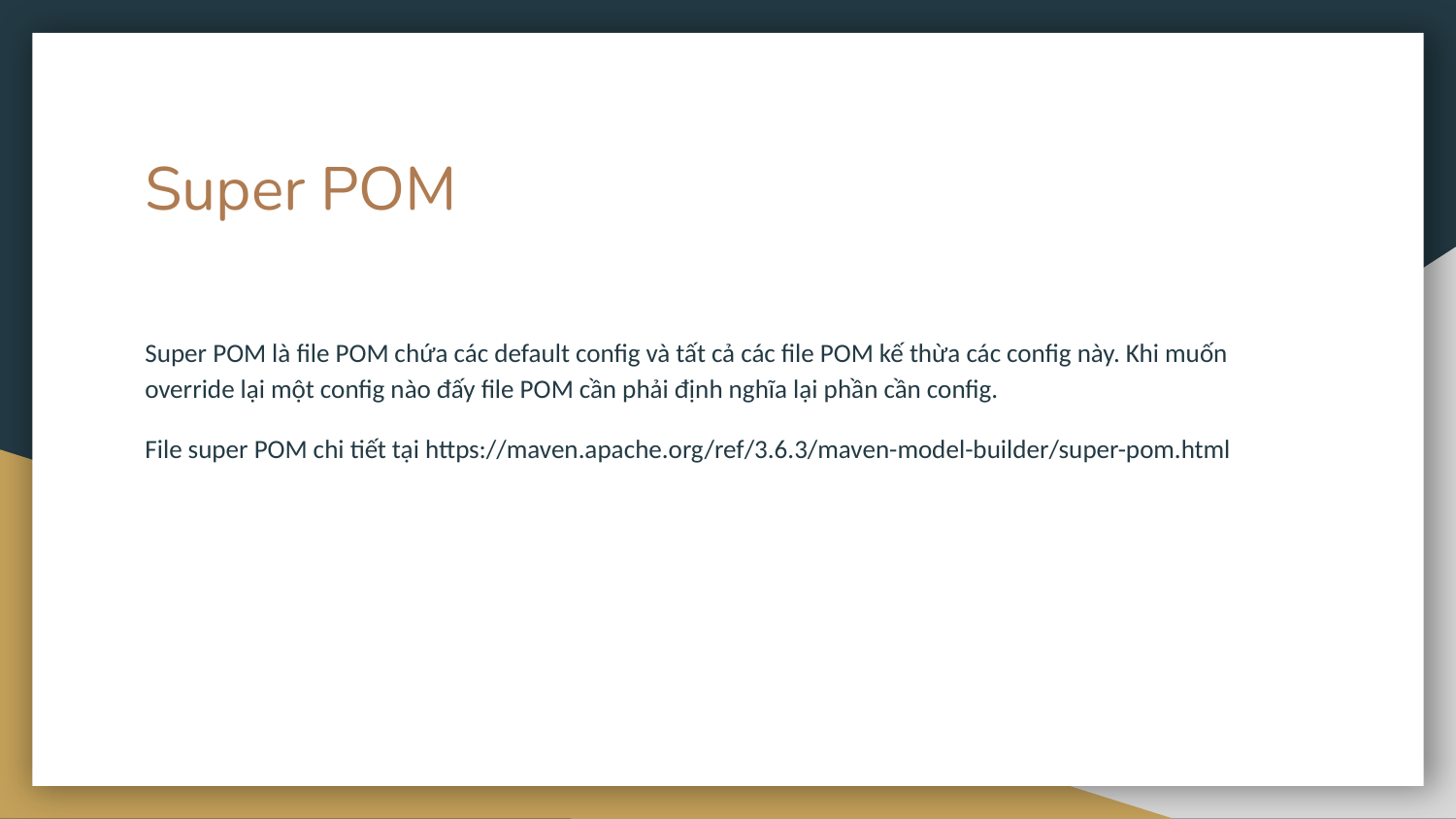

# Super POM
Super POM là file POM chứa các default config và tất cả các file POM kế thừa các config này. Khi muốn override lại một config nào đấy file POM cần phải định nghĩa lại phần cần config.
File super POM chi tiết tại https://maven.apache.org/ref/3.6.3/maven-model-builder/super-pom.html